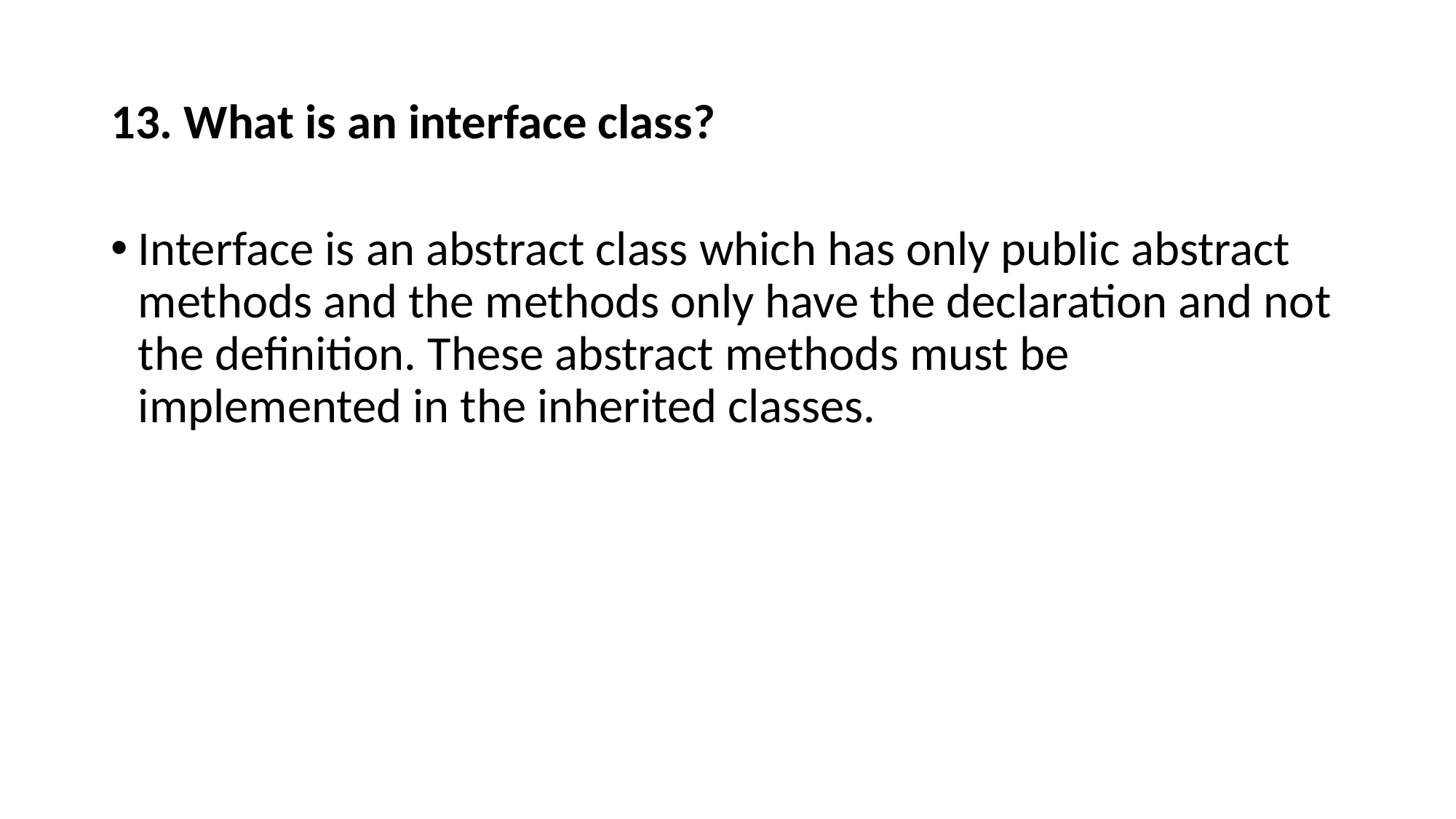

# 13. What is an interface class?
Interface is an abstract class which has only public abstract methods and the methods only have the declaration and not the definition. These abstract methods must be implemented in the inherited classes.